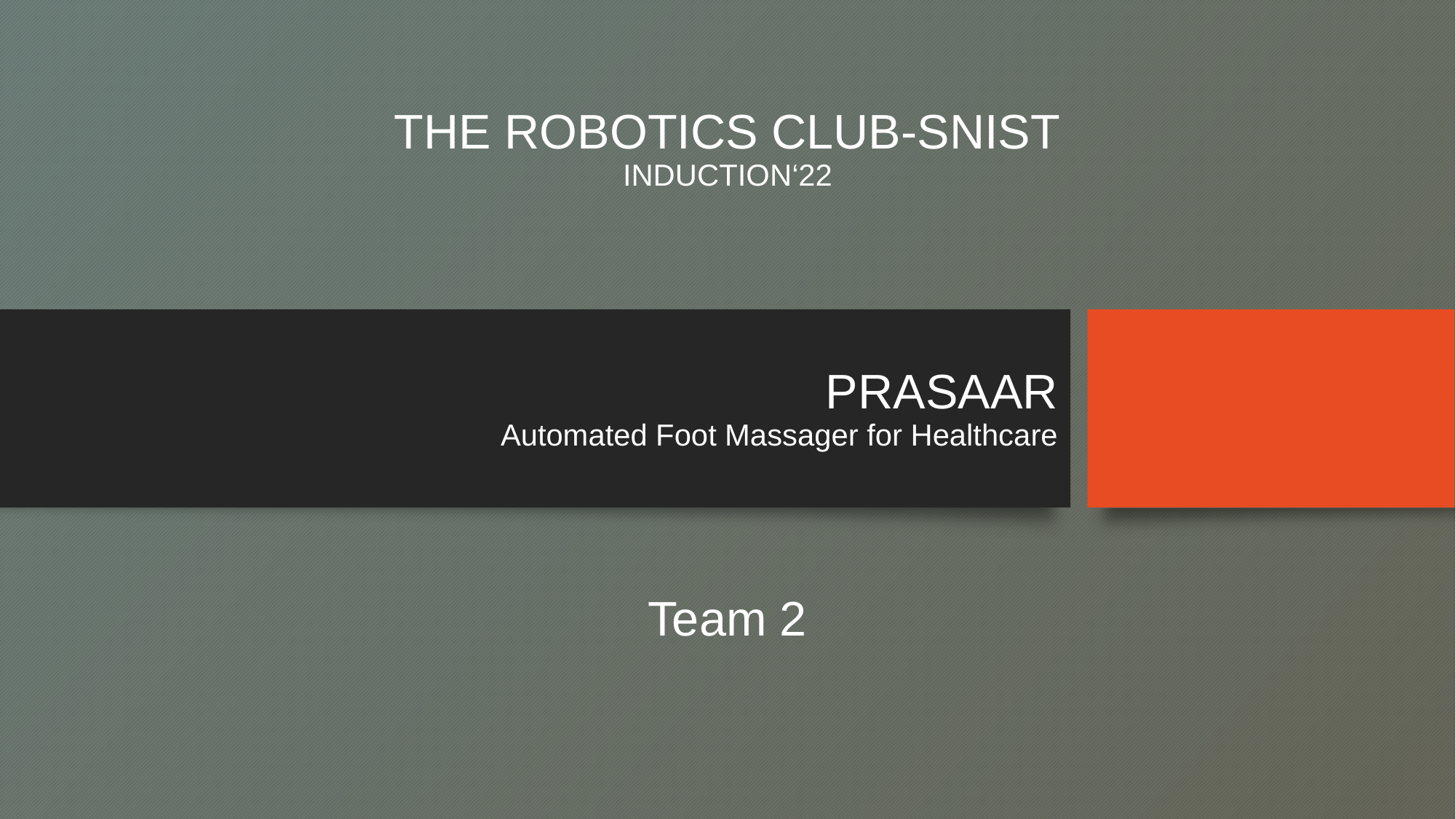

THE ROBOTICS CLUB-SNIST
INDUCTION‘22
# PRASAAR Automated Foot Massager for Healthcare
Team 2